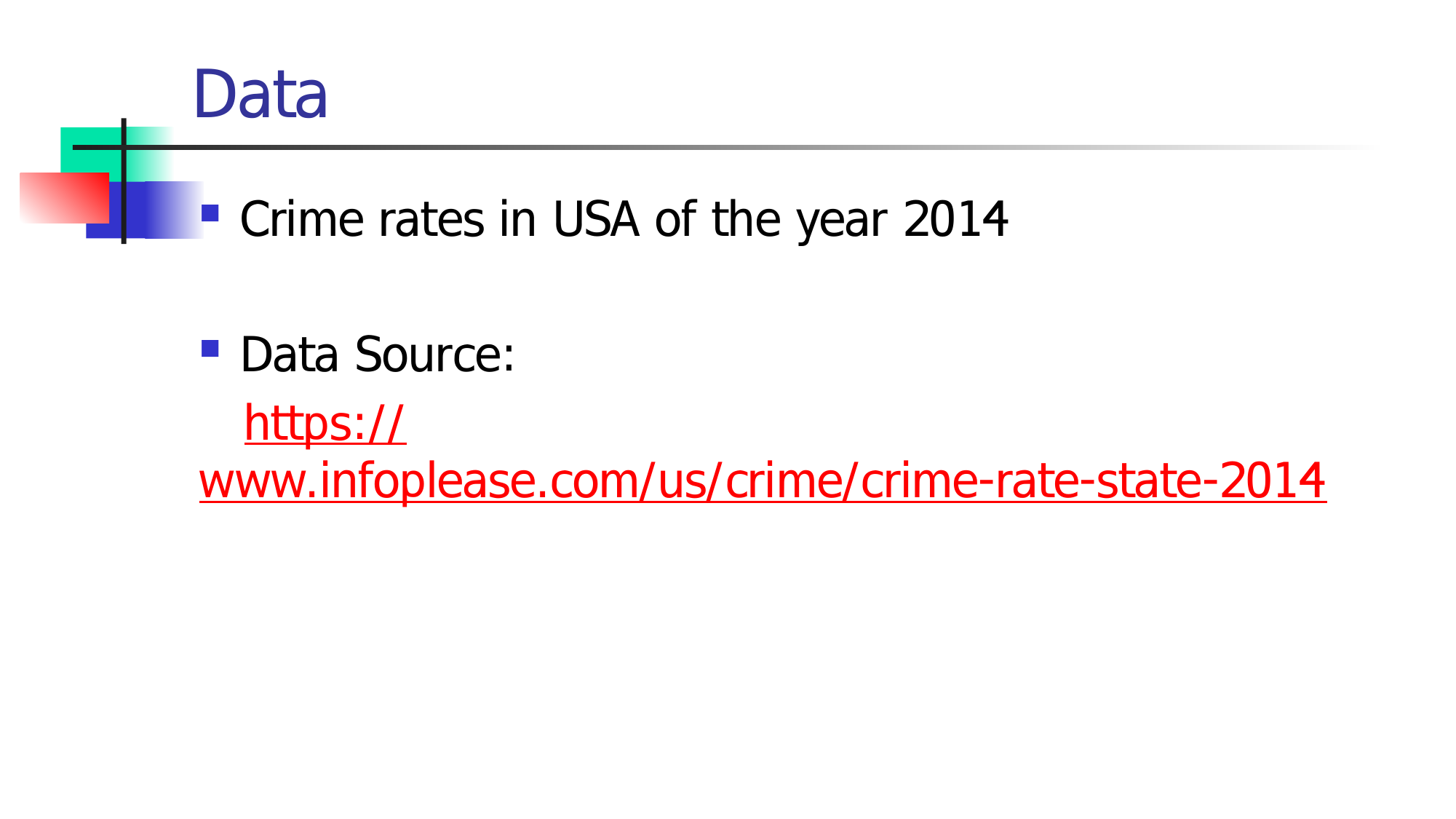

# Data
Crime rates in USA of the year 2014

Data Source:
   https://www.infoplease.com/us/crime/crime-rate-state-2014